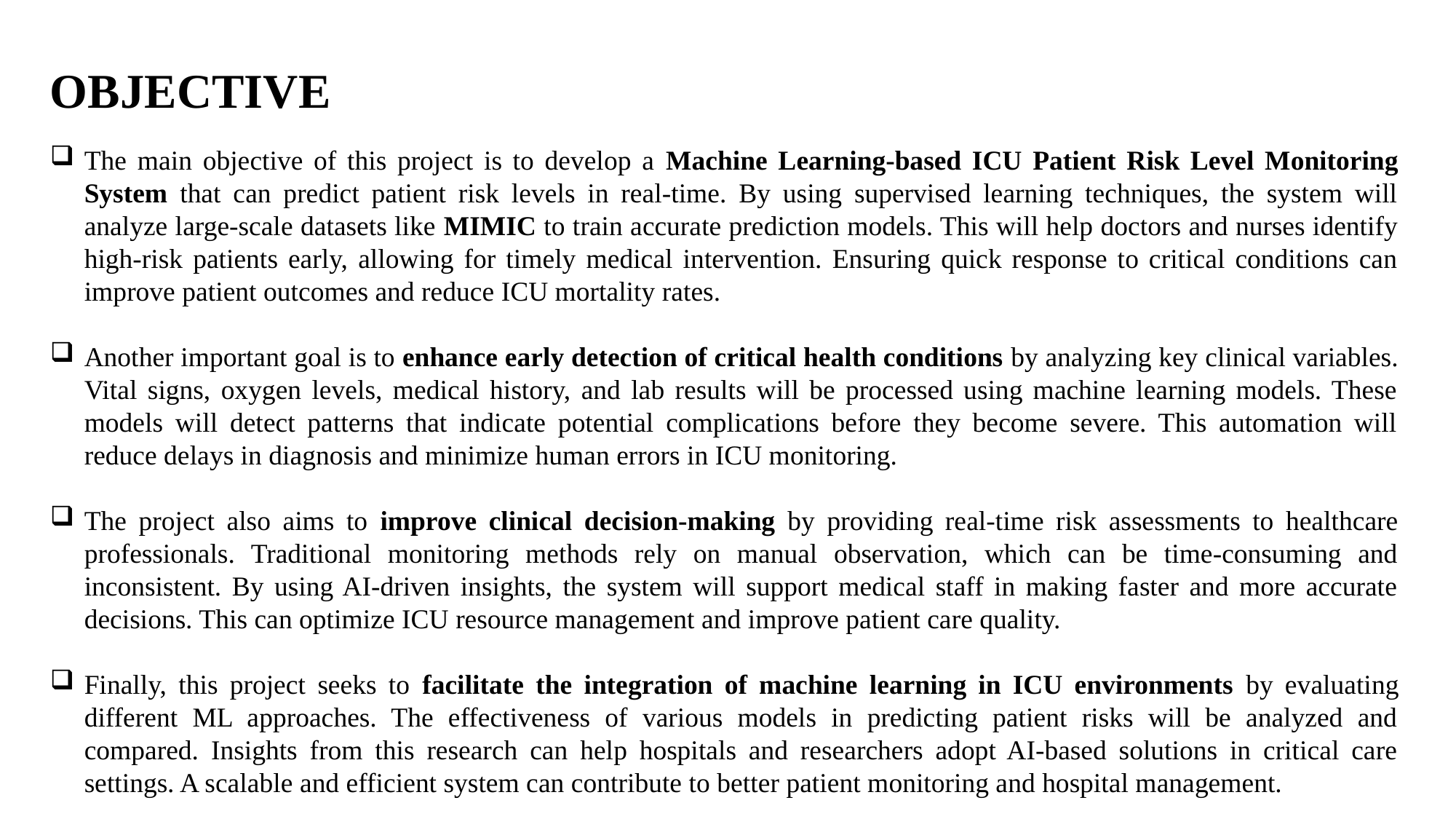

OBJECTIVE
The main objective of this project is to develop a Machine Learning-based ICU Patient Risk Level Monitoring System that can predict patient risk levels in real-time. By using supervised learning techniques, the system will analyze large-scale datasets like MIMIC to train accurate prediction models. This will help doctors and nurses identify high-risk patients early, allowing for timely medical intervention. Ensuring quick response to critical conditions can improve patient outcomes and reduce ICU mortality rates.

Another important goal is to enhance early detection of critical health conditions by analyzing key clinical variables. Vital signs, oxygen levels, medical history, and lab results will be processed using machine learning models. These models will detect patterns that indicate potential complications before they become severe. This automation will reduce delays in diagnosis and minimize human errors in ICU monitoring.

The project also aims to improve clinical decision-making by providing real-time risk assessments to healthcare professionals. Traditional monitoring methods rely on manual observation, which can be time-consuming and inconsistent. By using AI-driven insights, the system will support medical staff in making faster and more accurate decisions. This can optimize ICU resource management and improve patient care quality.

Finally, this project seeks to facilitate the integration of machine learning in ICU environments by evaluating different ML approaches. The effectiveness of various models in predicting patient risks will be analyzed and compared. Insights from this research can help hospitals and researchers adopt AI-based solutions in critical care settings. A scalable and efficient system can contribute to better patient monitoring and hospital management.